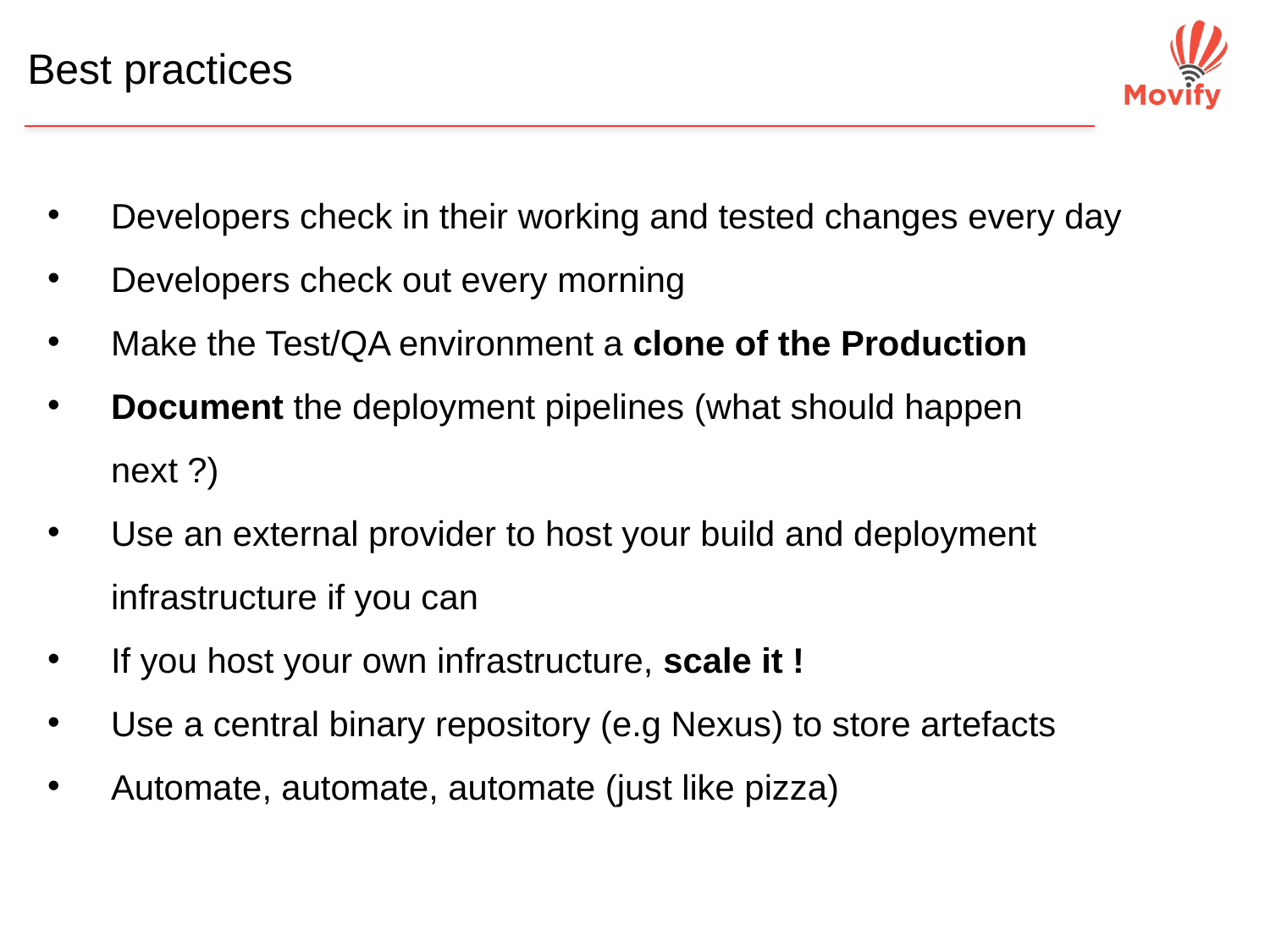

Best practices
Developers check in their working and tested changes every day
Developers check out every morning
Make the Test/QA environment a clone of the Production
Document the deployment pipelines (what should happen next ?)
Use an external provider to host your build and deployment infrastructure if you can
If you host your own infrastructure, scale it !
Use a central binary repository (e.g Nexus) to store artefacts
Automate, automate, automate (just like pizza)